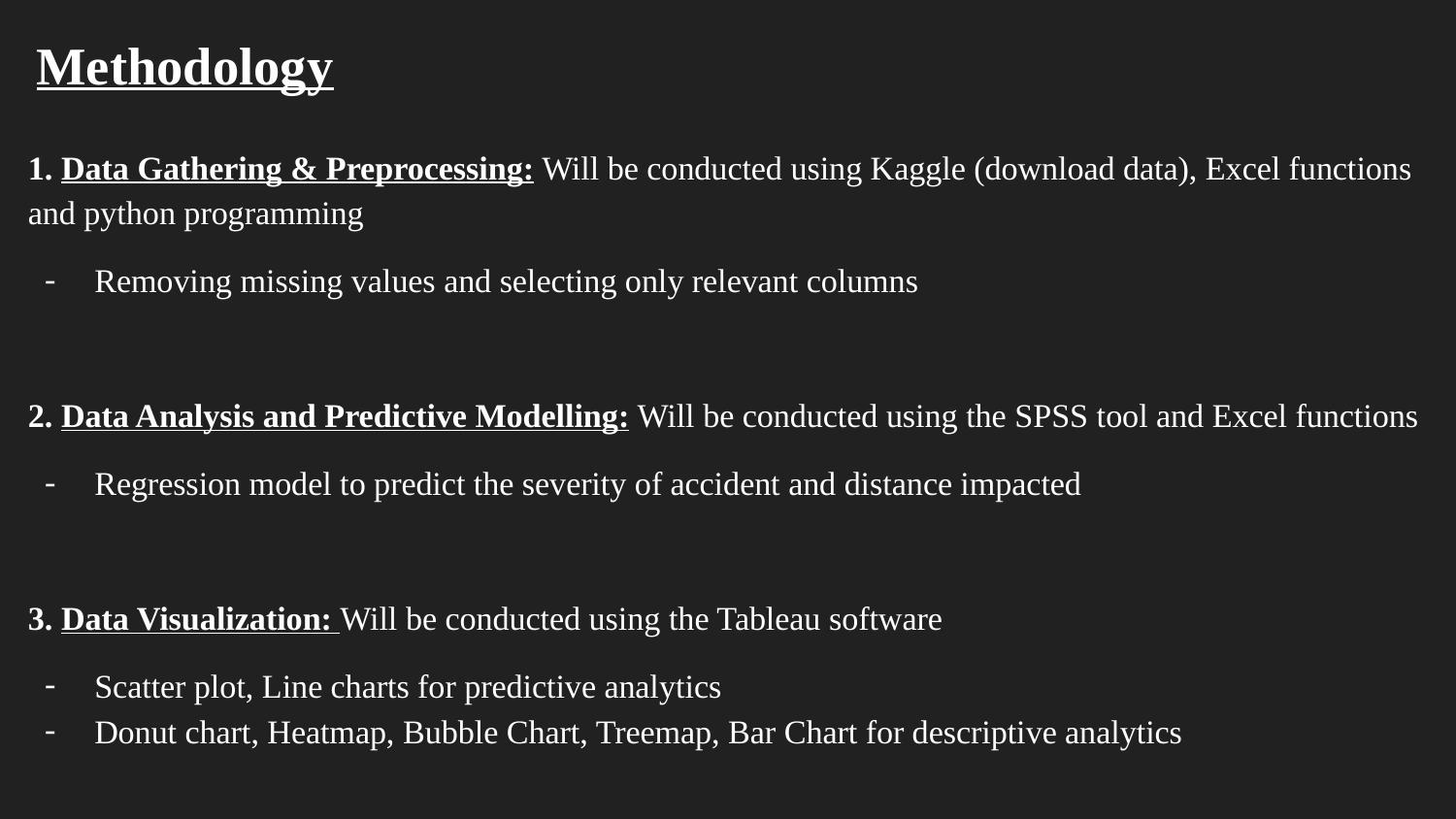

# Methodology
1. Data Gathering & Preprocessing: Will be conducted using Kaggle (download data), Excel functions and python programming
Removing missing values and selecting only relevant columns

2. Data Analysis and Predictive Modelling: Will be conducted using the SPSS tool and Excel functions
Regression model to predict the severity of accident and distance impacted

3. Data Visualization: Will be conducted using the Tableau software
Scatter plot, Line charts for predictive analytics
Donut chart, Heatmap, Bubble Chart, Treemap, Bar Chart for descriptive analytics